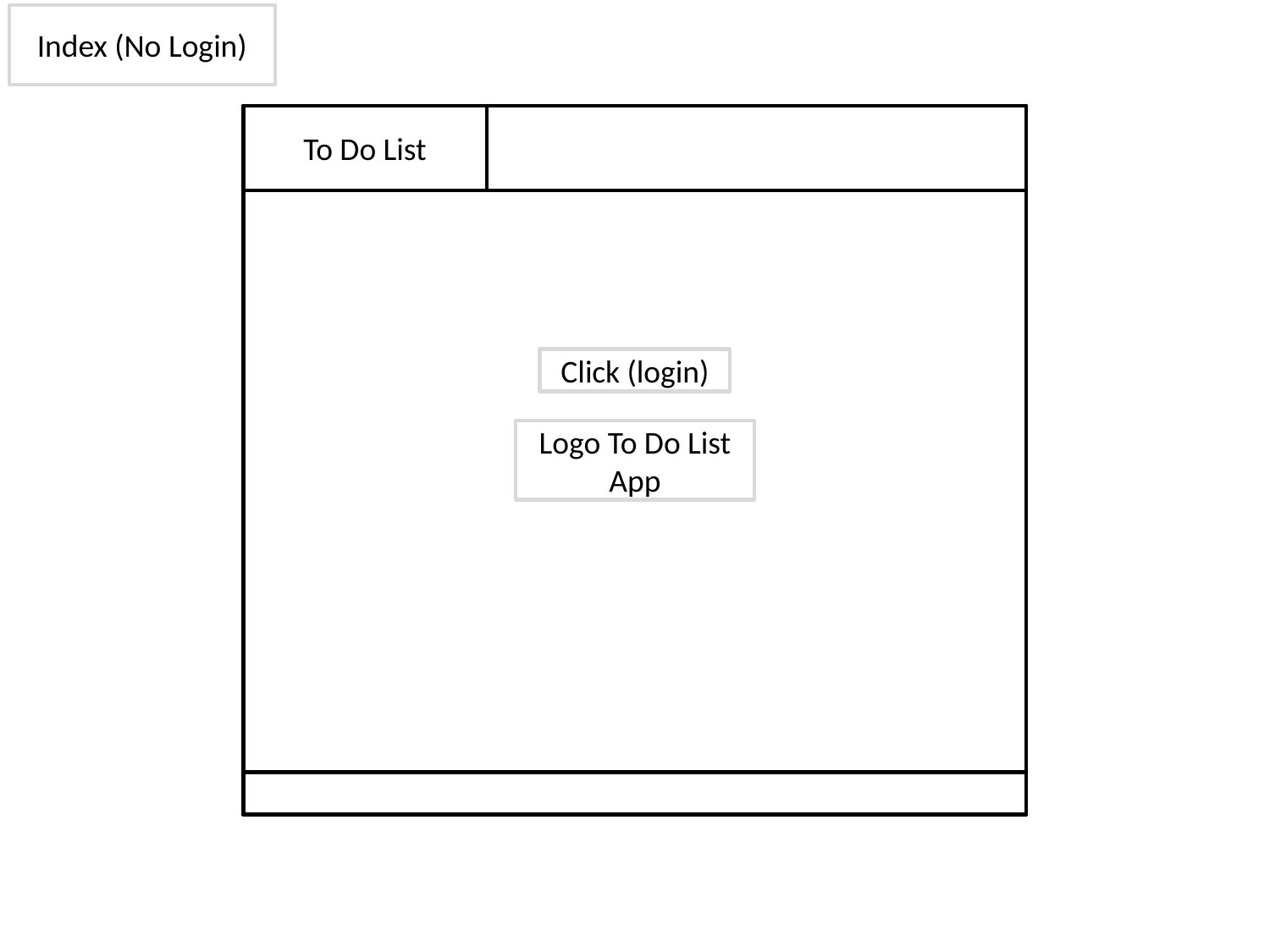

Index (No Login)

To Do List
Click (login)
Logo To Do List App